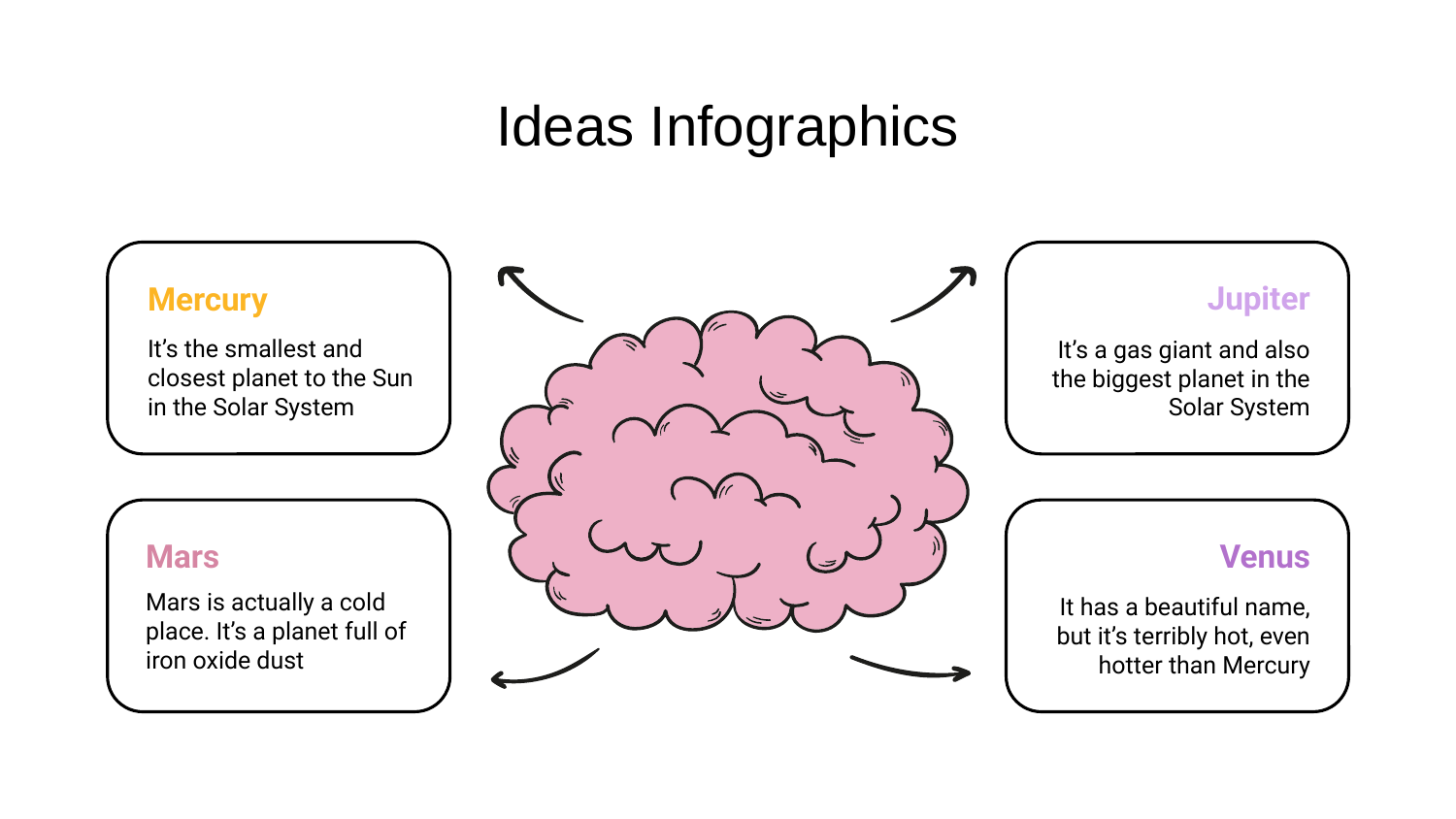

# Ideas Infographics

Jupiter
Mercury

It’s the smallest and closest planet to the Sun in the Solar System
It’s a gas giant and also the biggest planet in the Solar System

Venus
Mars
Mars is actually a cold place. It’s a planet full of iron oxide dust
It has a beautiful name, but it’s terribly hot, even hotter than Mercury